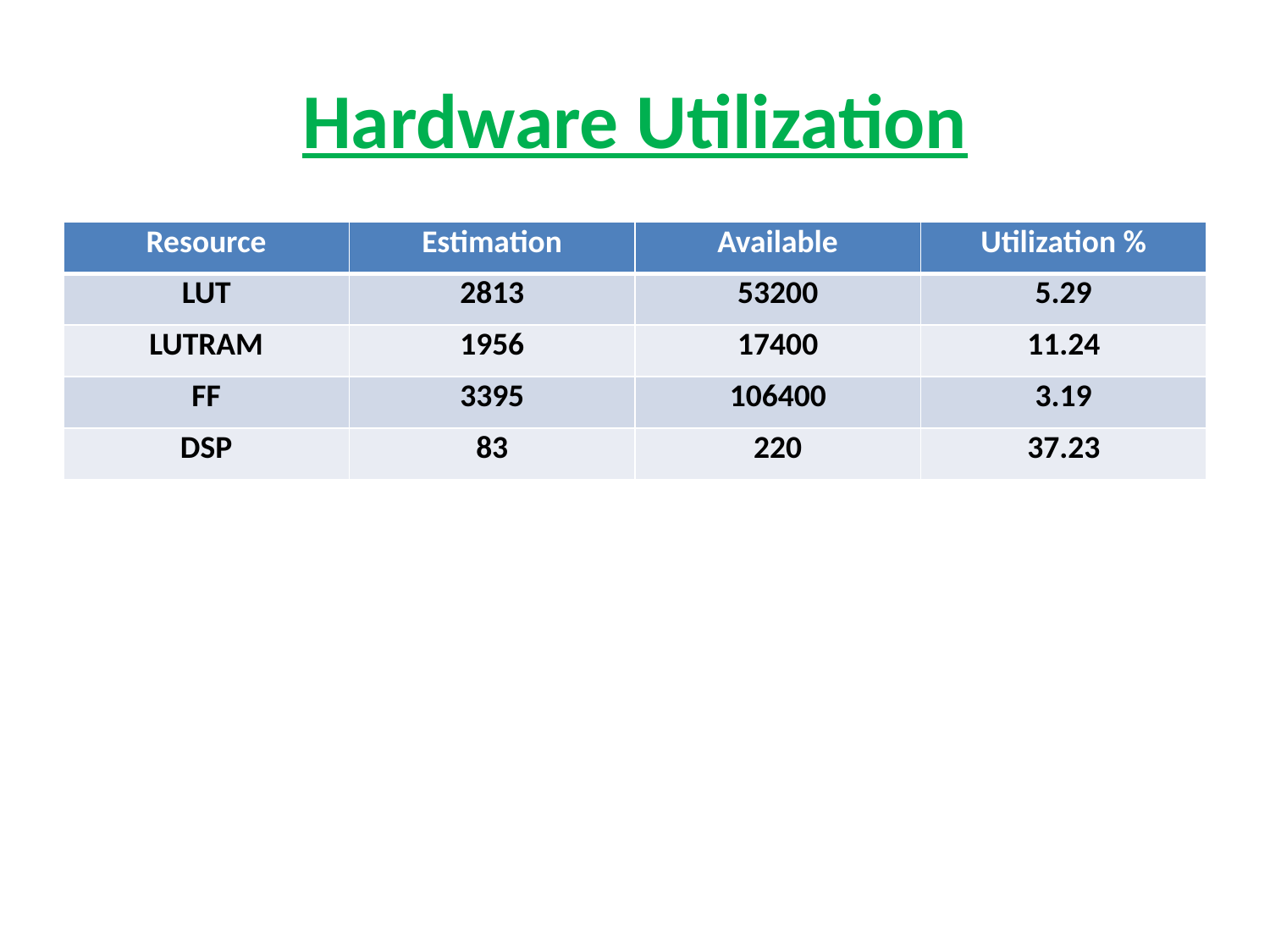

# Hardware Utilization
| Resource | Estimation | Available | Utilization % |
| --- | --- | --- | --- |
| LUT | 2813 | 53200 | 5.29 |
| LUTRAM | 1956 | 17400 | 11.24 |
| FF | 3395 | 106400 | 3.19 |
| DSP | 83 | 220 | 37.23 |